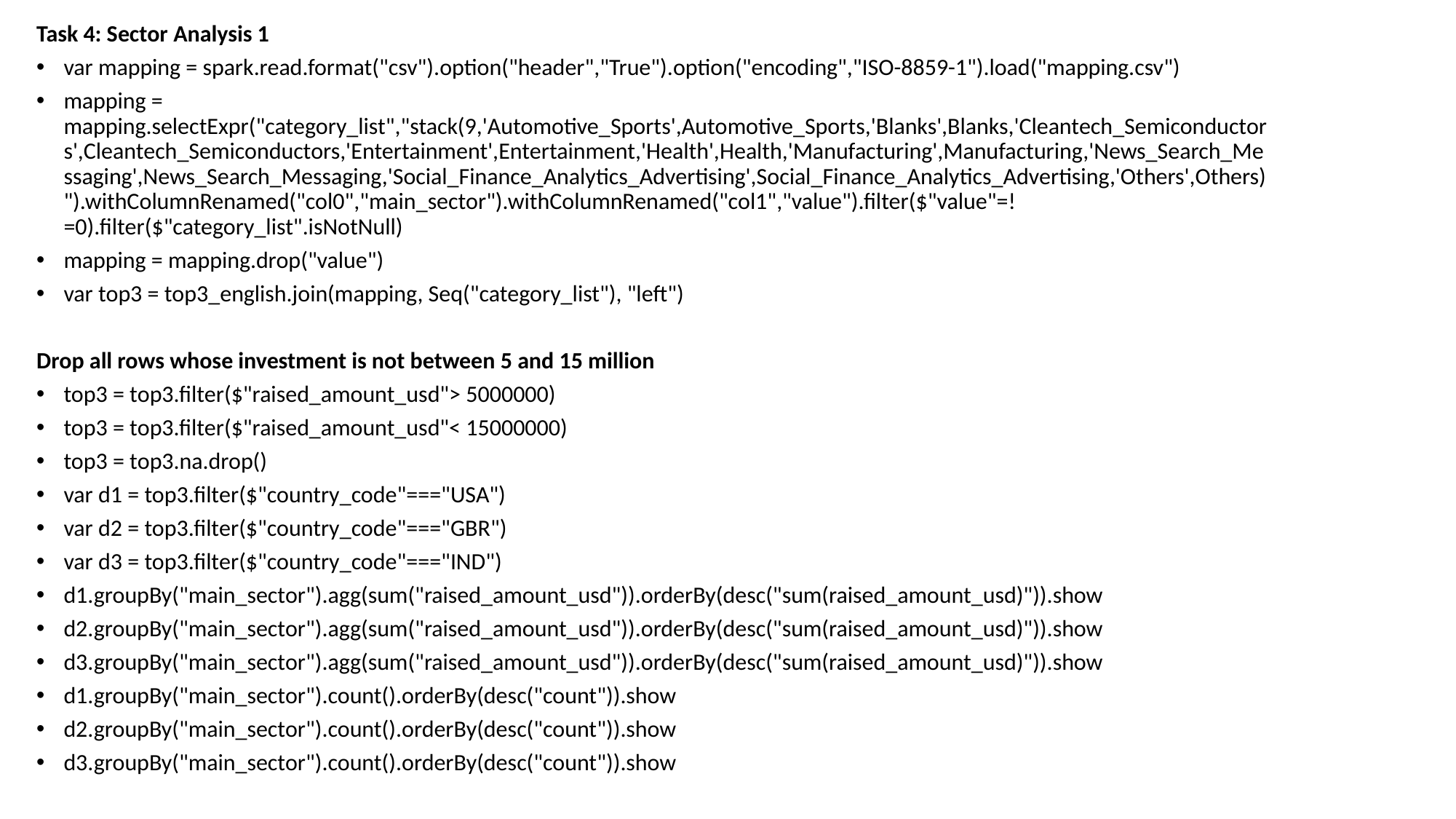

Task 4: Sector Analysis 1
var mapping = spark.read.format("csv").option("header","True").option("encoding","ISO-8859-1").load("mapping.csv")
mapping = mapping.selectExpr("category_list","stack(9,'Automotive_Sports',Automotive_Sports,'Blanks',Blanks,'Cleantech_Semiconductors',Cleantech_Semiconductors,'Entertainment',Entertainment,'Health',Health,'Manufacturing',Manufacturing,'News_Search_Messaging',News_Search_Messaging,'Social_Finance_Analytics_Advertising',Social_Finance_Analytics_Advertising,'Others',Others)").withColumnRenamed("col0","main_sector").withColumnRenamed("col1","value").filter($"value"=!=0).filter($"category_list".isNotNull)
mapping = mapping.drop("value")
var top3 = top3_english.join(mapping, Seq("category_list"), "left")

Drop all rows whose investment is not between 5 and 15 million
top3 = top3.filter($"raised_amount_usd"> 5000000)
top3 = top3.filter($"raised_amount_usd"< 15000000)
top3 = top3.na.drop()
var d1 = top3.filter($"country_code"==="USA")
var d2 = top3.filter($"country_code"==="GBR")
var d3 = top3.filter($"country_code"==="IND")
d1.groupBy("main_sector").agg(sum("raised_amount_usd")).orderBy(desc("sum(raised_amount_usd)")).show
d2.groupBy("main_sector").agg(sum("raised_amount_usd")).orderBy(desc("sum(raised_amount_usd)")).show
d3.groupBy("main_sector").agg(sum("raised_amount_usd")).orderBy(desc("sum(raised_amount_usd)")).show
d1.groupBy("main_sector").count().orderBy(desc("count")).show
d2.groupBy("main_sector").count().orderBy(desc("count")).show
d3.groupBy("main_sector").count().orderBy(desc("count")).show